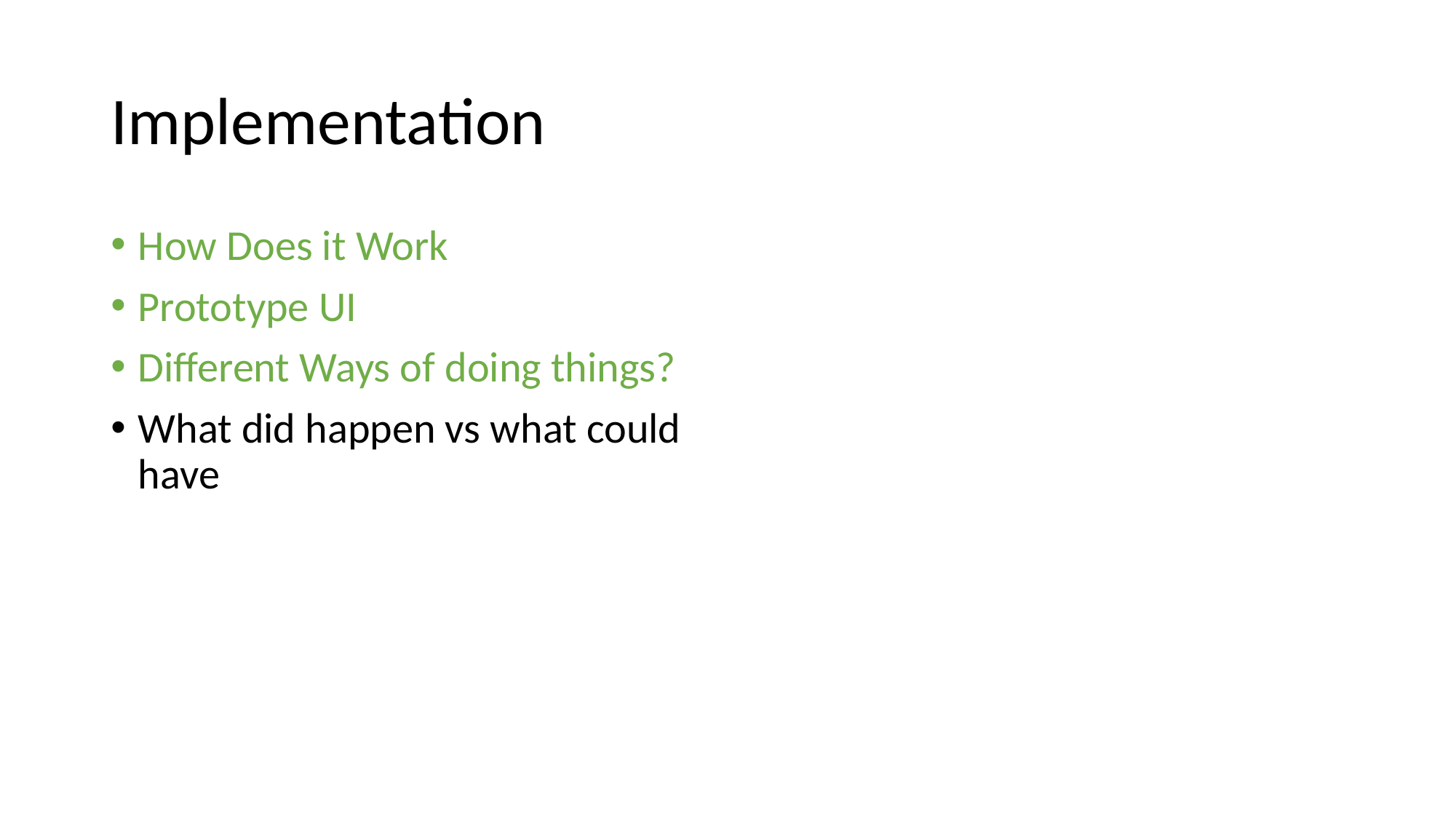

# Implementation
How Does it Work
Prototype UI
Different Ways of doing things?
What did happen vs what could have